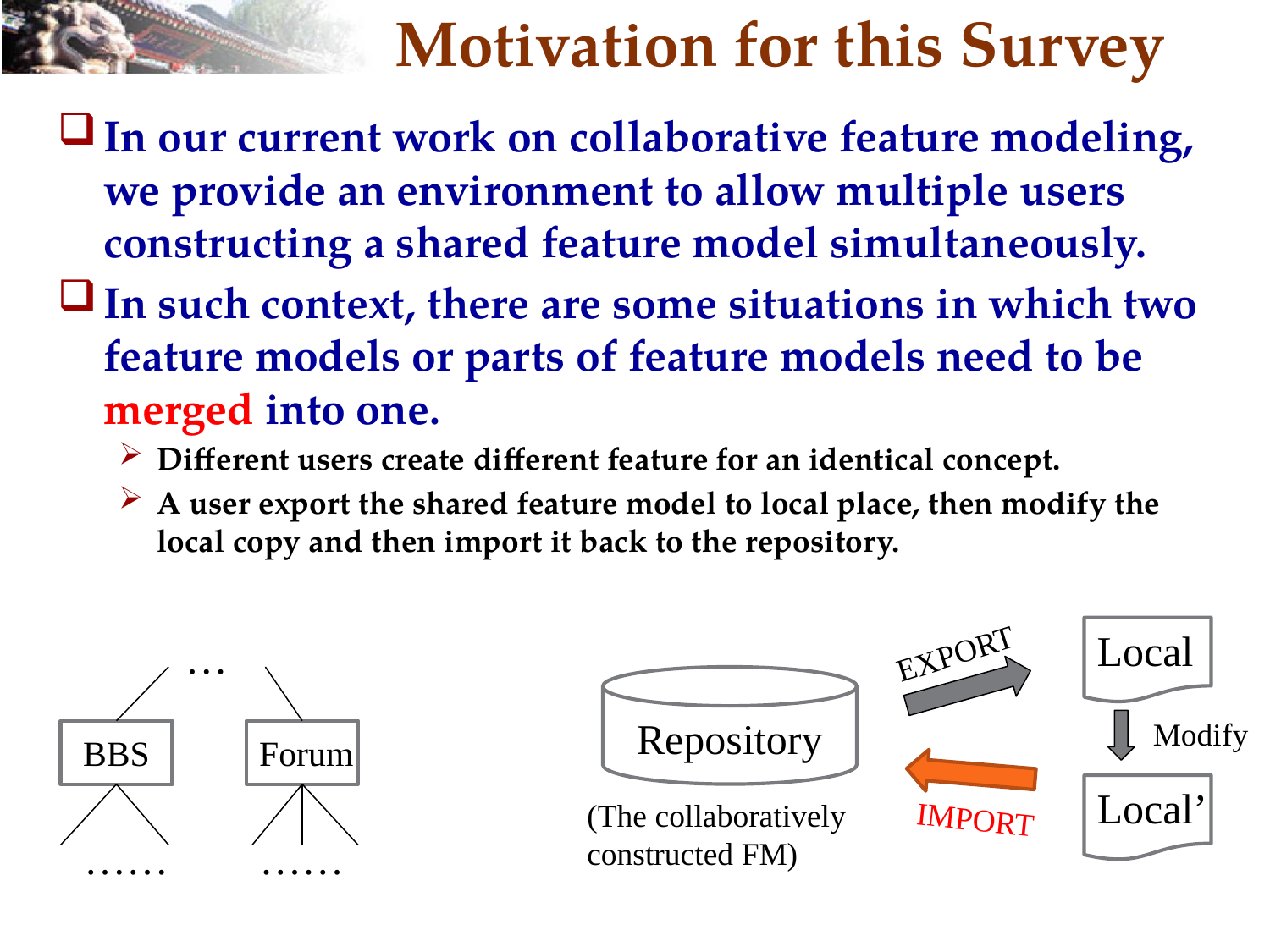

# Motivation for this Survey
In our current work on collaborative feature modeling, we provide an environment to allow multiple users constructing a shared feature model simultaneously.
In such context, there are some situations in which two feature models or parts of feature models need to be merged into one.
Different users create different feature for an identical concept.
A user export the shared feature model to local place, then modify the local copy and then import it back to the repository.

Local
…
EXPORT
Repository

Modify

BBS
Forum

Local’
(The collaboratively constructed FM)
IMPORT
……
……